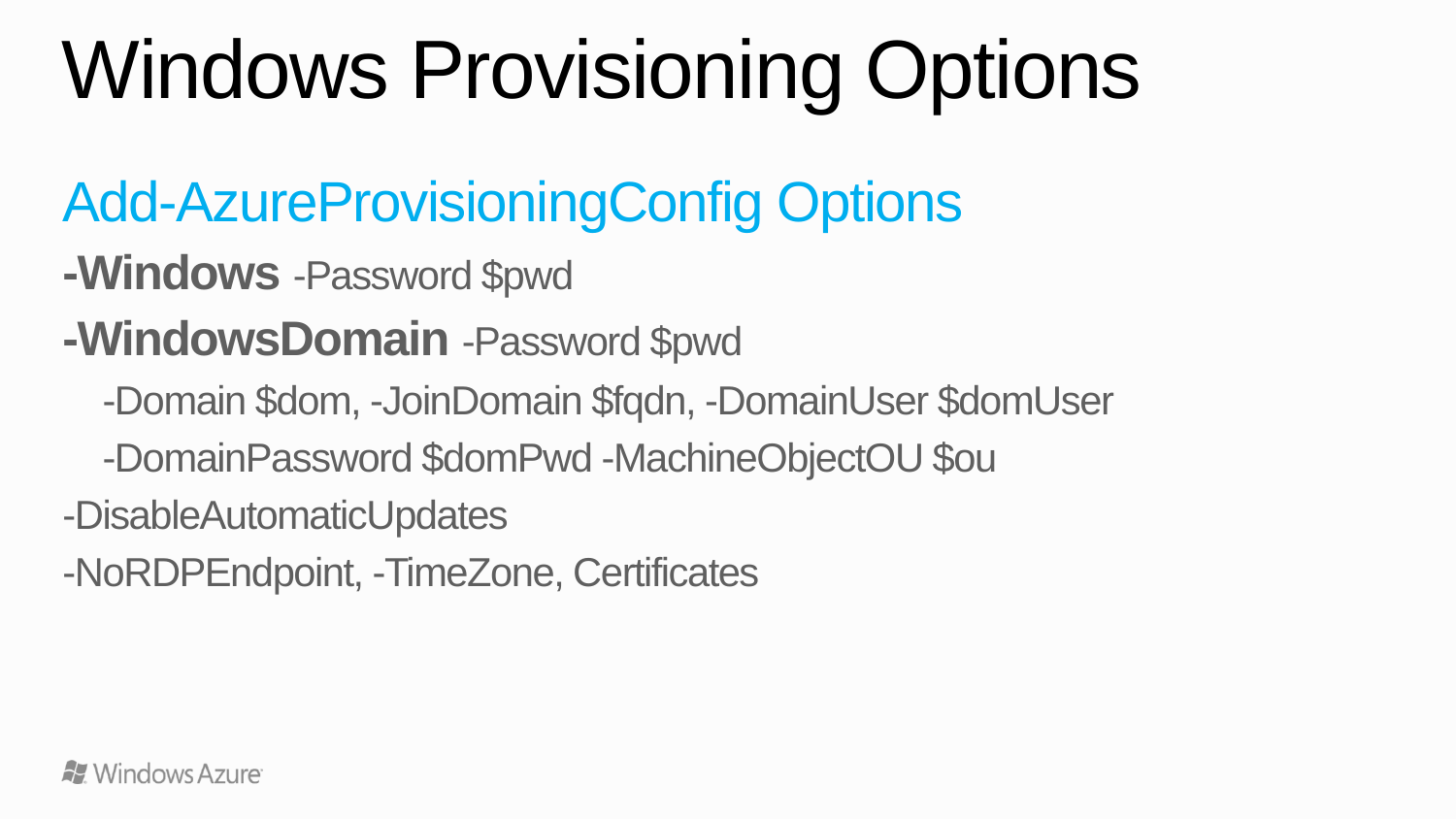

# Windows Provisioning Options
Add-AzureProvisioningConfig Options
-Windows -Password $pwd
-WindowsDomain -Password $pwd
    -Domain $dom, -JoinDomain $fqdn, -DomainUser $domUser
    -DomainPassword $domPwd -MachineObjectOU $ou
-DisableAutomaticUpdates
-NoRDPEndpoint, -TimeZone, Certificates